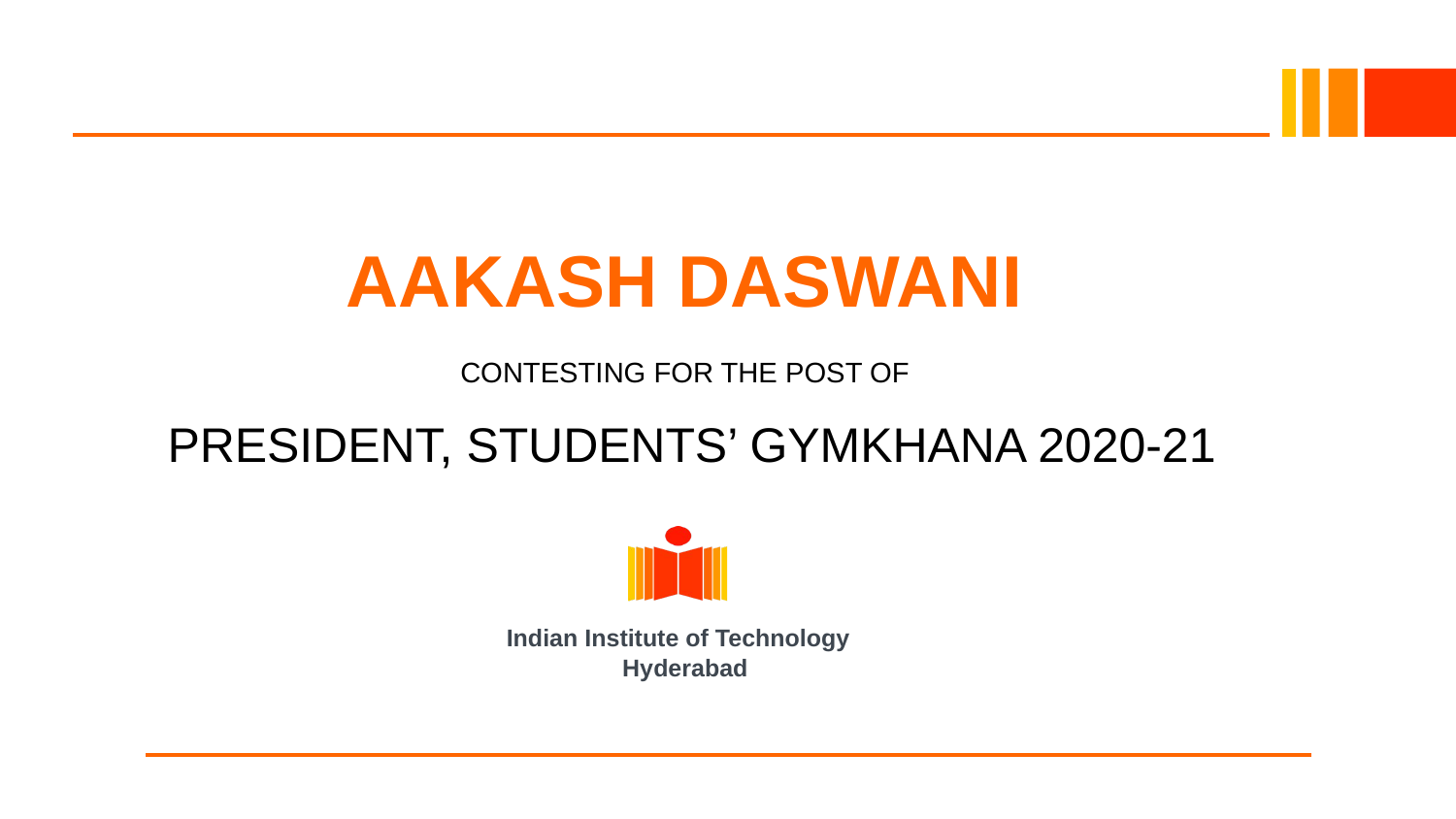

# AAKASH DASWANI
CONTESTING FOR THE POST OF
PRESIDENT, STUDENTS’ GYMKHANA 2020-21

Indian Institute of Technology  Hyderabad